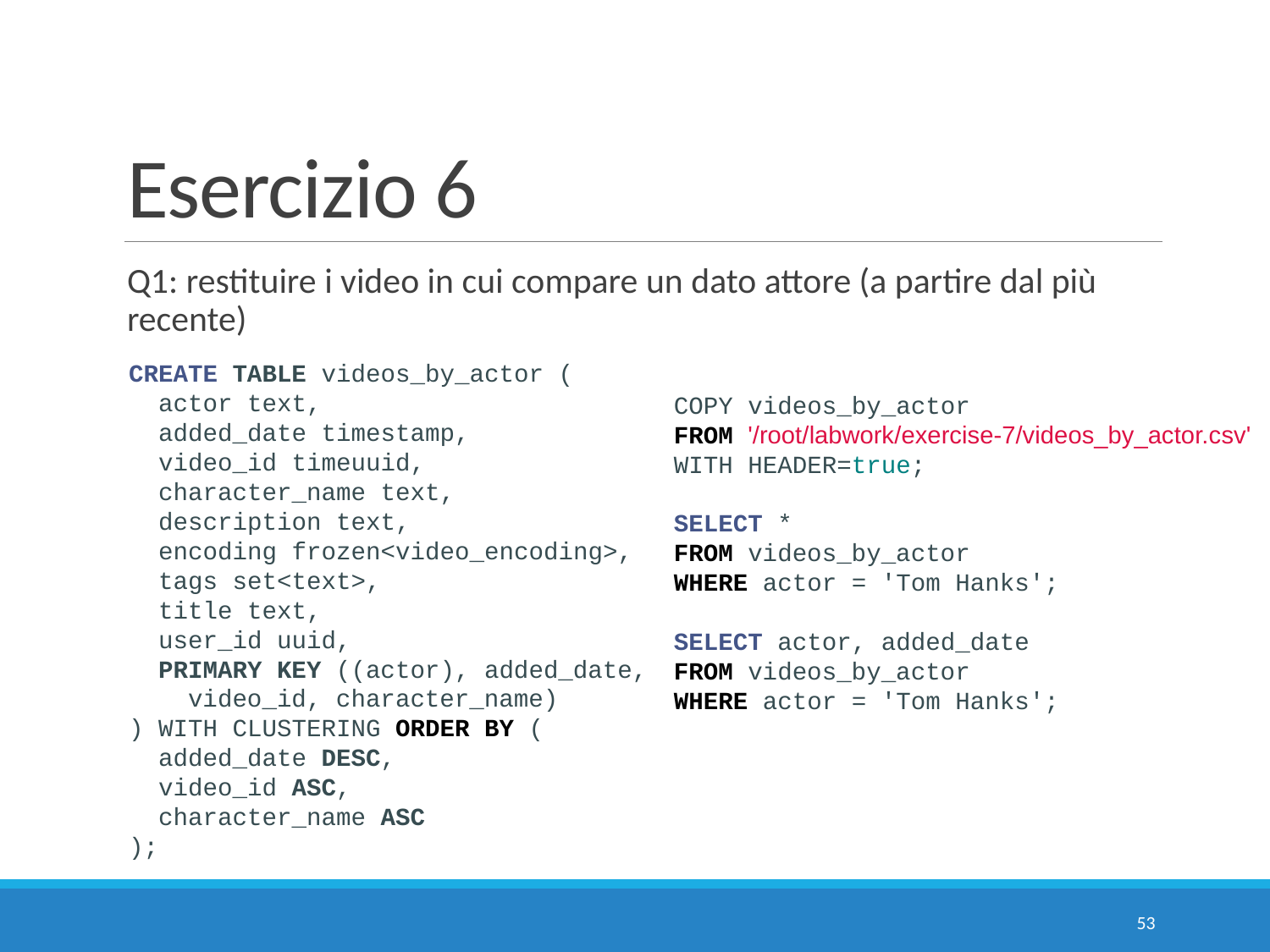

# Esercizio 6
Q1: restituire i video in cui compare un dato attore (a partire dal più recente)

CREATE TABLE videos_by_actor (
  actor text,
  added_date timestamp,
  video_id timeuuid,
  character_name text,
  description text,
  encoding frozen<video_encoding>,
  tags set<text>,
  title text,
  user_id uuid,
  PRIMARY KEY ((actor), added_date,
    video_id, character_name)
) WITH CLUSTERING ORDER BY (
  added_date DESC,
  video_id ASC,
  character_name ASC
);
COPY videos_by_actor
FROM '/root/labwork/exercise-7/videos_by_actor.csv'
WITH HEADER=true;

SELECT *
FROM videos_by_actor
WHERE actor = 'Tom Hanks';

SELECT actor, added_date
FROM videos_by_actor
WHERE actor = 'Tom Hanks';

53